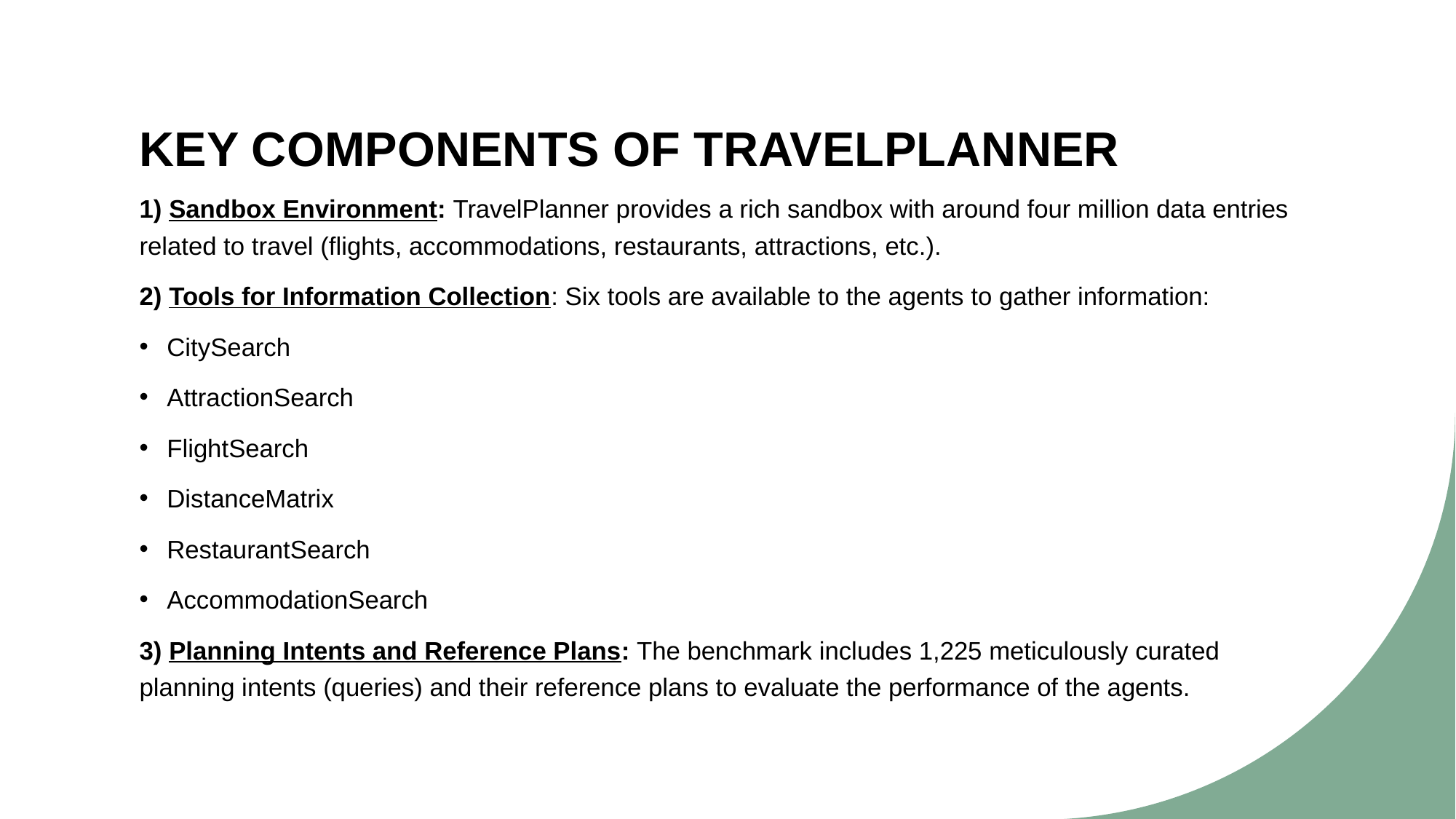

# KEY COMPONENTS OF TRAVELPLANNER
1) Sandbox Environment: TravelPlanner provides a rich sandbox with around four million data entries related to travel (flights, accommodations, restaurants, attractions, etc.).
2) Tools for Information Collection: Six tools are available to the agents to gather information:
CitySearch
AttractionSearch
FlightSearch
DistanceMatrix
RestaurantSearch
AccommodationSearch
3) Planning Intents and Reference Plans: The benchmark includes 1,225 meticulously curated planning intents (queries) and their reference plans to evaluate the performance of the agents.